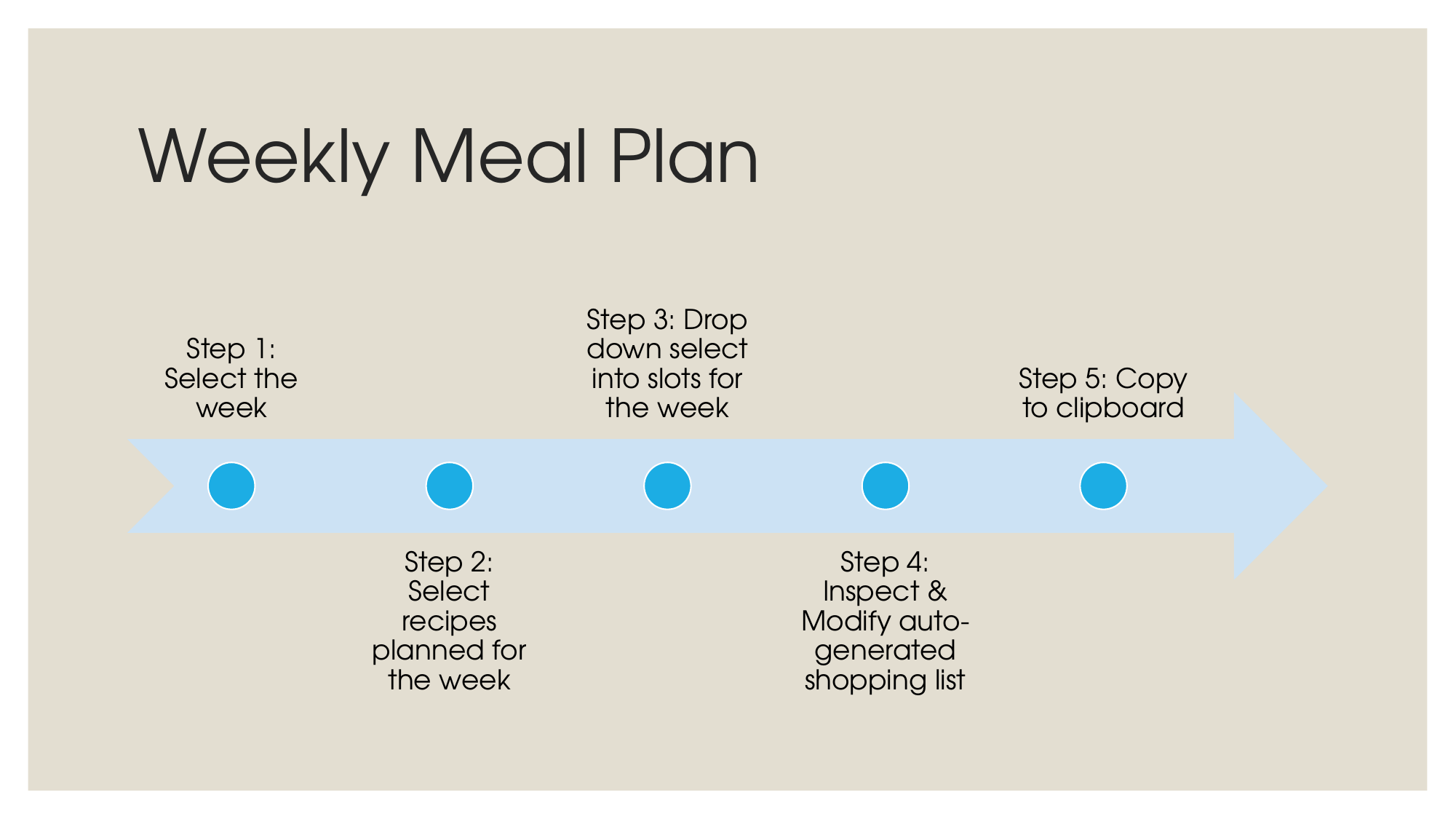

# Weekly Meal Plan
Step 1: Select the week
Step 2: Select recipes planned for the week
Step 3: Drop down select into slots for the week
Step 4: Inspect & Modify auto-generated shopping list
Step 5: Copy to clipboard